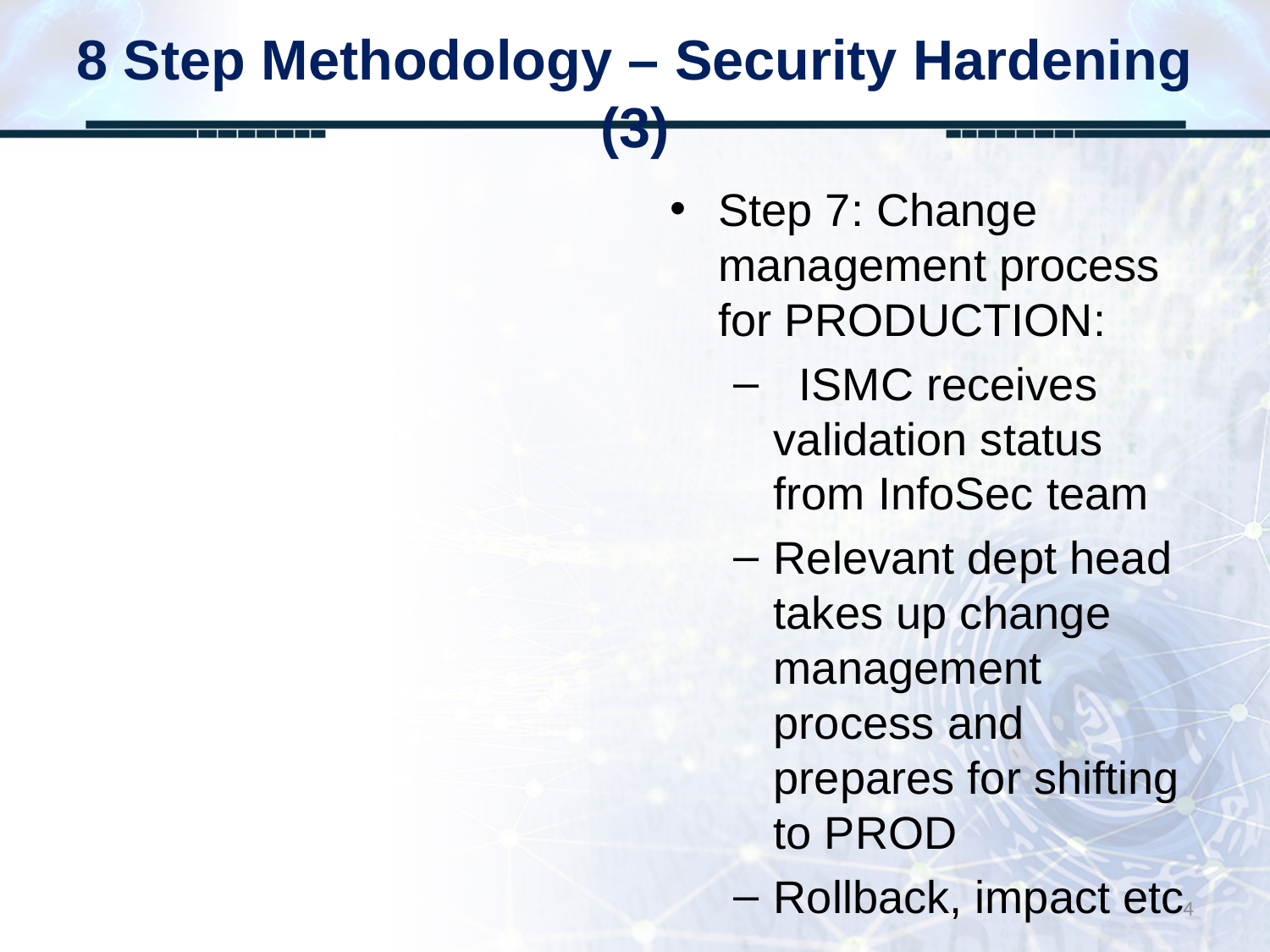

# 8 Step Methodology – Security Hardening (3)
Step 7: Change management process for PRODUCTION:
  ISMC receives validation status from InfoSec team
Relevant dept head takes up change management process and prepares for shifting to PROD
Rollback, impact etc

4